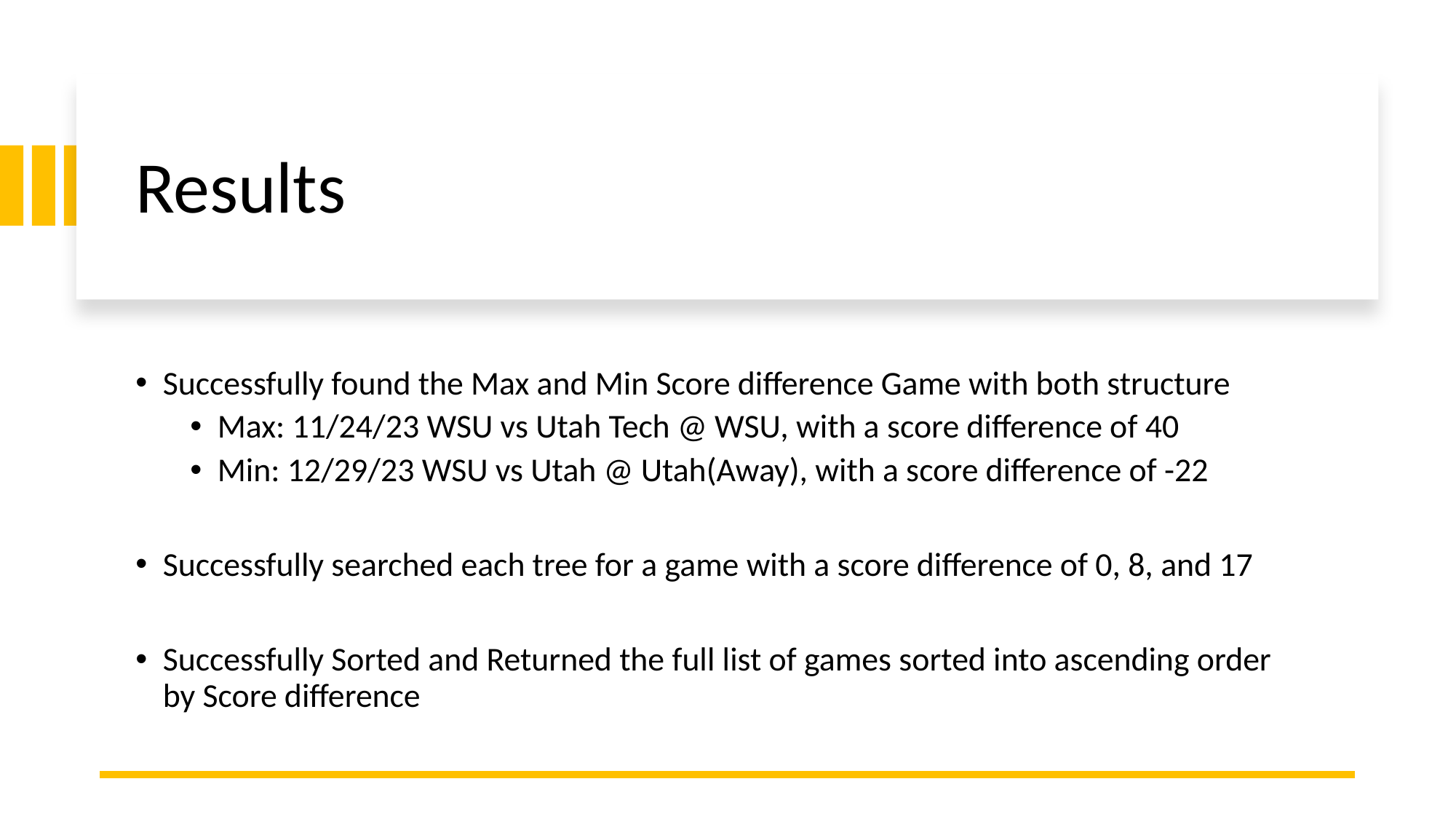

# Results

Successfully found the Max and Min Score difference Game with both structure
Max: 11/24/23 WSU vs Utah Tech @ WSU, with a score difference of 40
Min: 12/29/23 WSU vs Utah @ Utah(Away), with a score difference of -22

Successfully searched each tree for a game with a score difference of 0, 8, and 17

Successfully Sorted and Returned the full list of games sorted into ascending order by Score difference